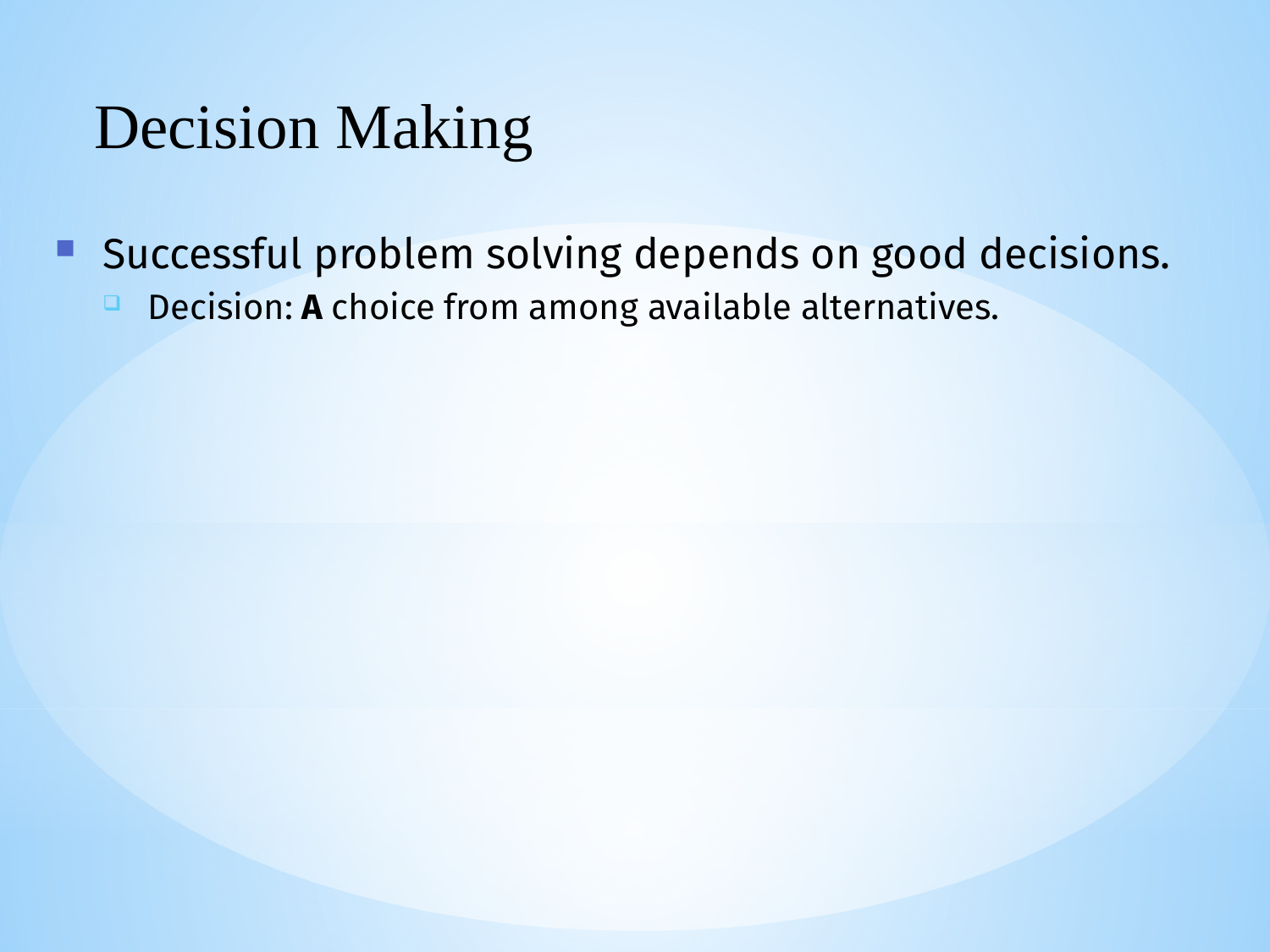

Decision Making
Successful problem solving depends on good decisions.
Decision: A choice from among available alternatives.